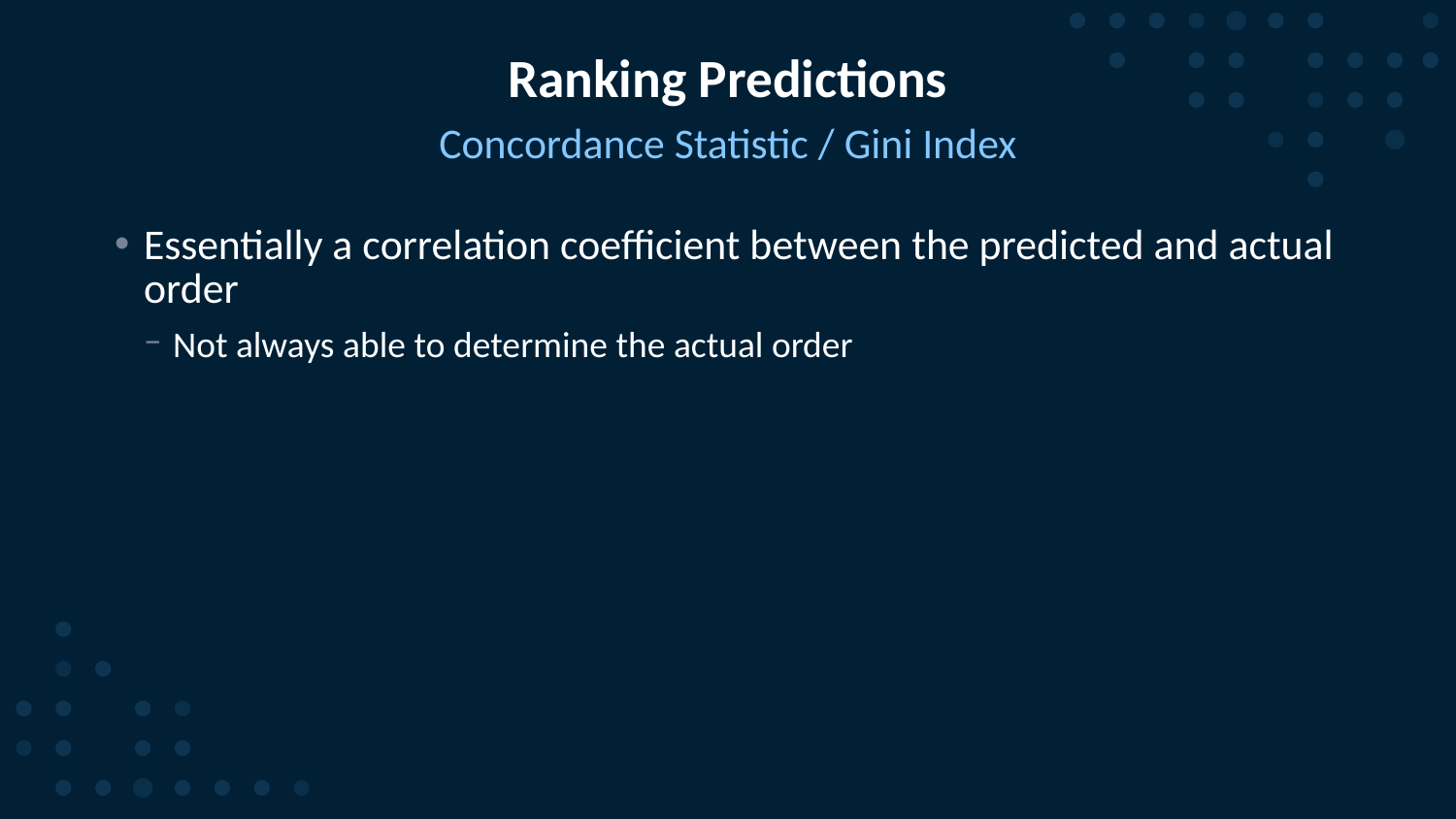

# Ranking Predictions
Concordance Statistic / Gini Index
Essentially a correlation coefficient between the predicted and actual order
Not always able to determine the actual order